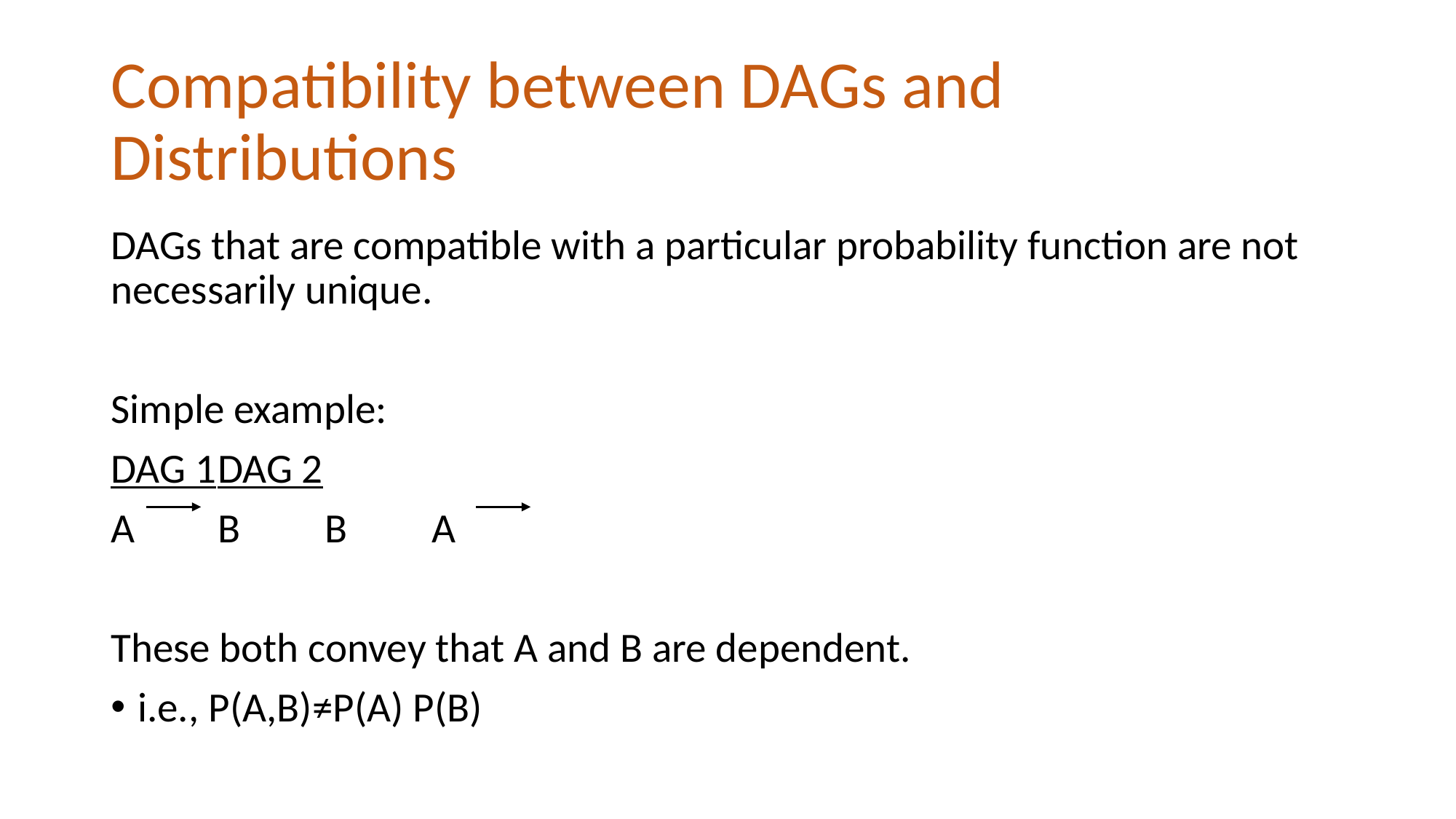

# Compatibility between DAGs and Distributions
DAGs that are compatible with a particular probability function are not necessarily unique.

Simple example:
DAG 1			DAG 2
A	B		B	A

These both convey that A and B are dependent.
i.e., P(A,B)≠P(A) P(B)